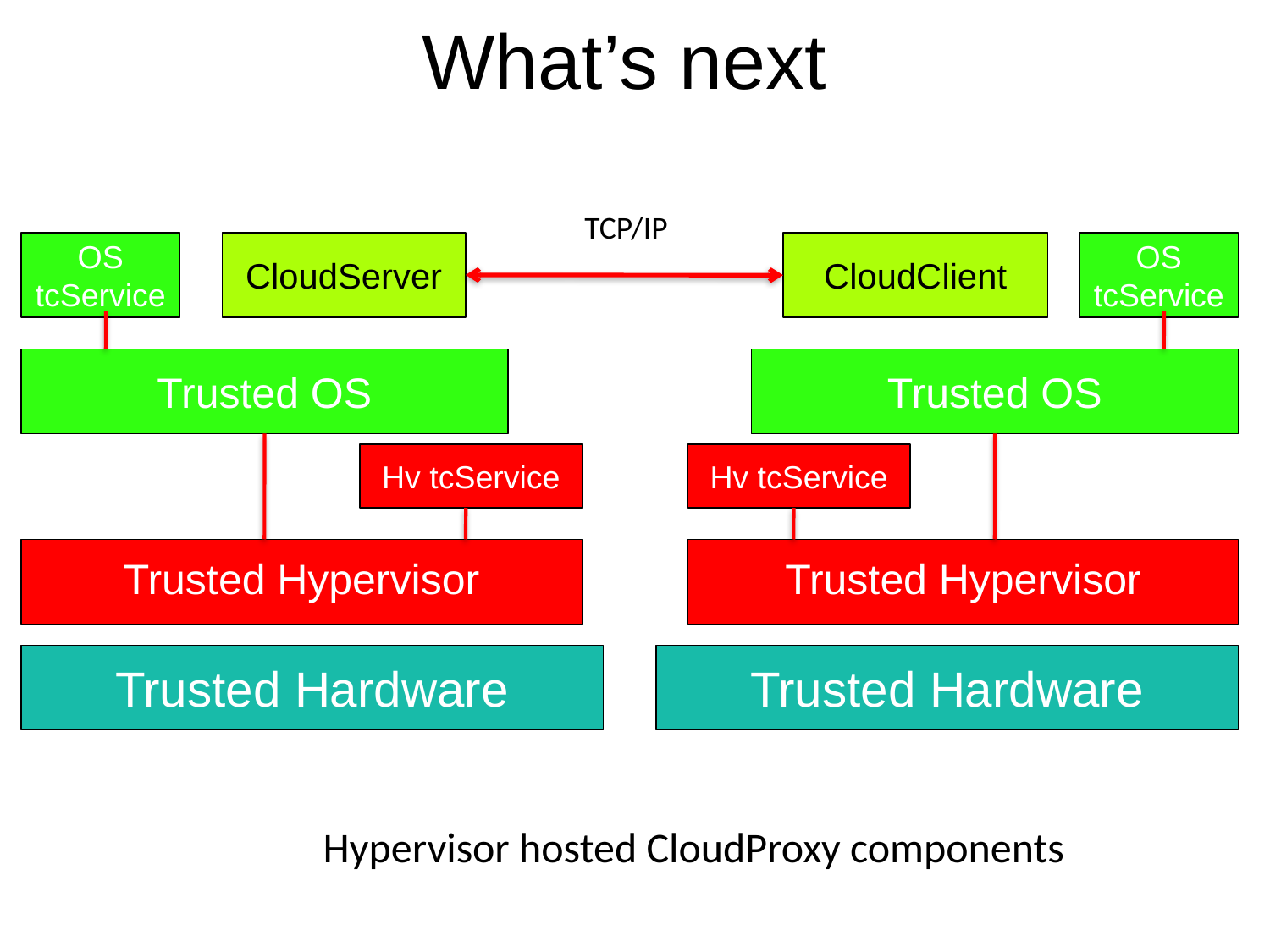

# What’s next
TCP/IP
OS tcService
CloudServer
CloudClient
OS tcService
Trusted OS
Trusted OS
Hv tcService
Hv tcService
Trusted Hypervisor
Trusted Hypervisor
Trusted Hardware
Trusted Hardware
Hypervisor hosted CloudProxy components